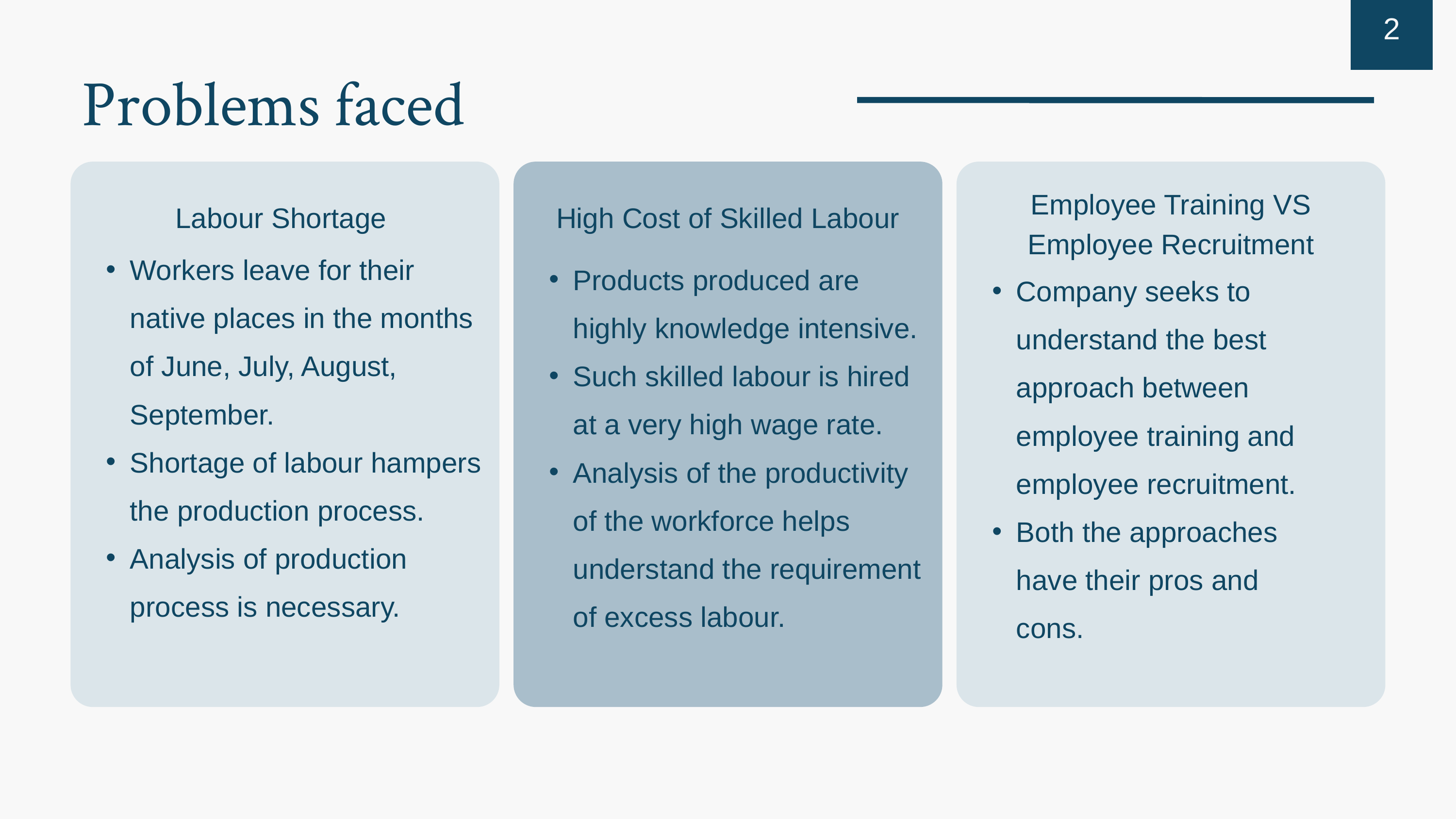

2
Problems faced

Employee Training VS Employee Recruitment
Labour Shortage
High Cost of Skilled Labour

Workers leave for their native places in the months of June, July, August, September.
Shortage of labour hampers the production process.
Analysis of production process is necessary.
Products produced are highly knowledge intensive.
Such skilled labour is hired at a very high wage rate.
Analysis of the productivity of the workforce helps understand the requirement of excess labour.
Company seeks to understand the best approach between employee training and employee recruitment.
Both the approaches have their pros and cons.